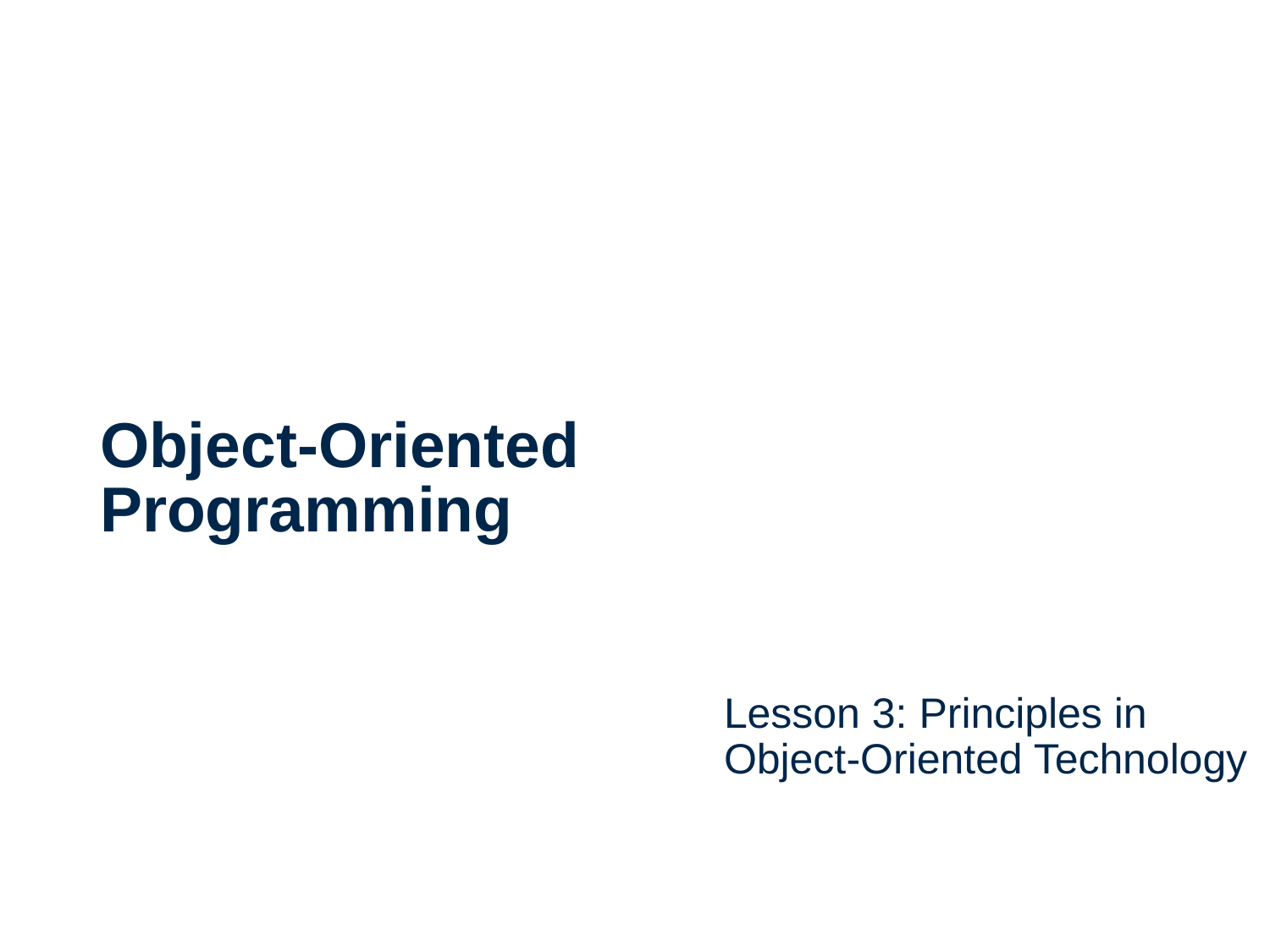

# Object-Oriented Programming
Lesson 3: Principles in Object-Oriented Technology